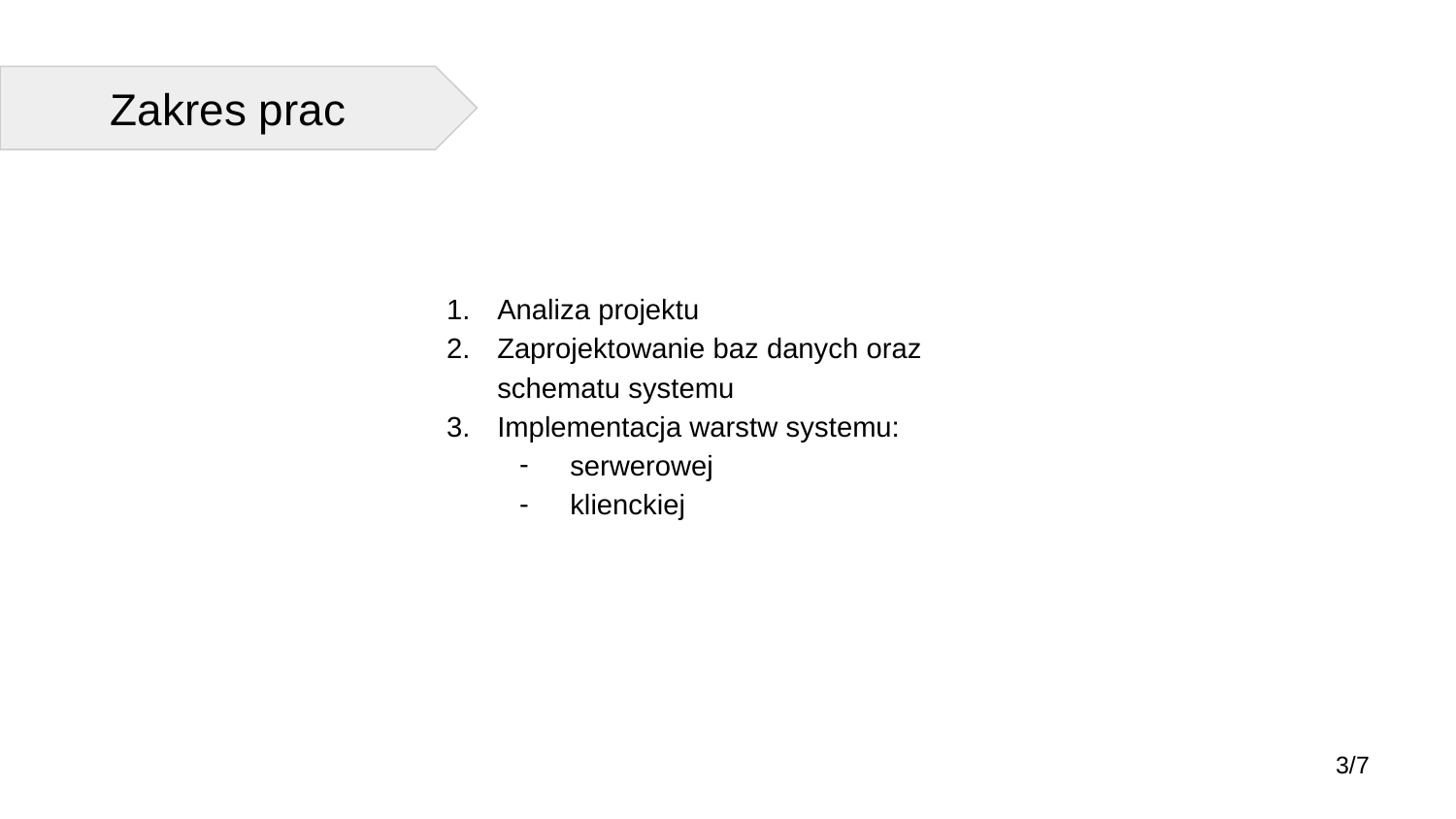

Zakres prac
Analiza projektu
Zaprojektowanie baz danych oraz schematu systemu
Implementacja warstw systemu:
serwerowej
klienckiej
3/7